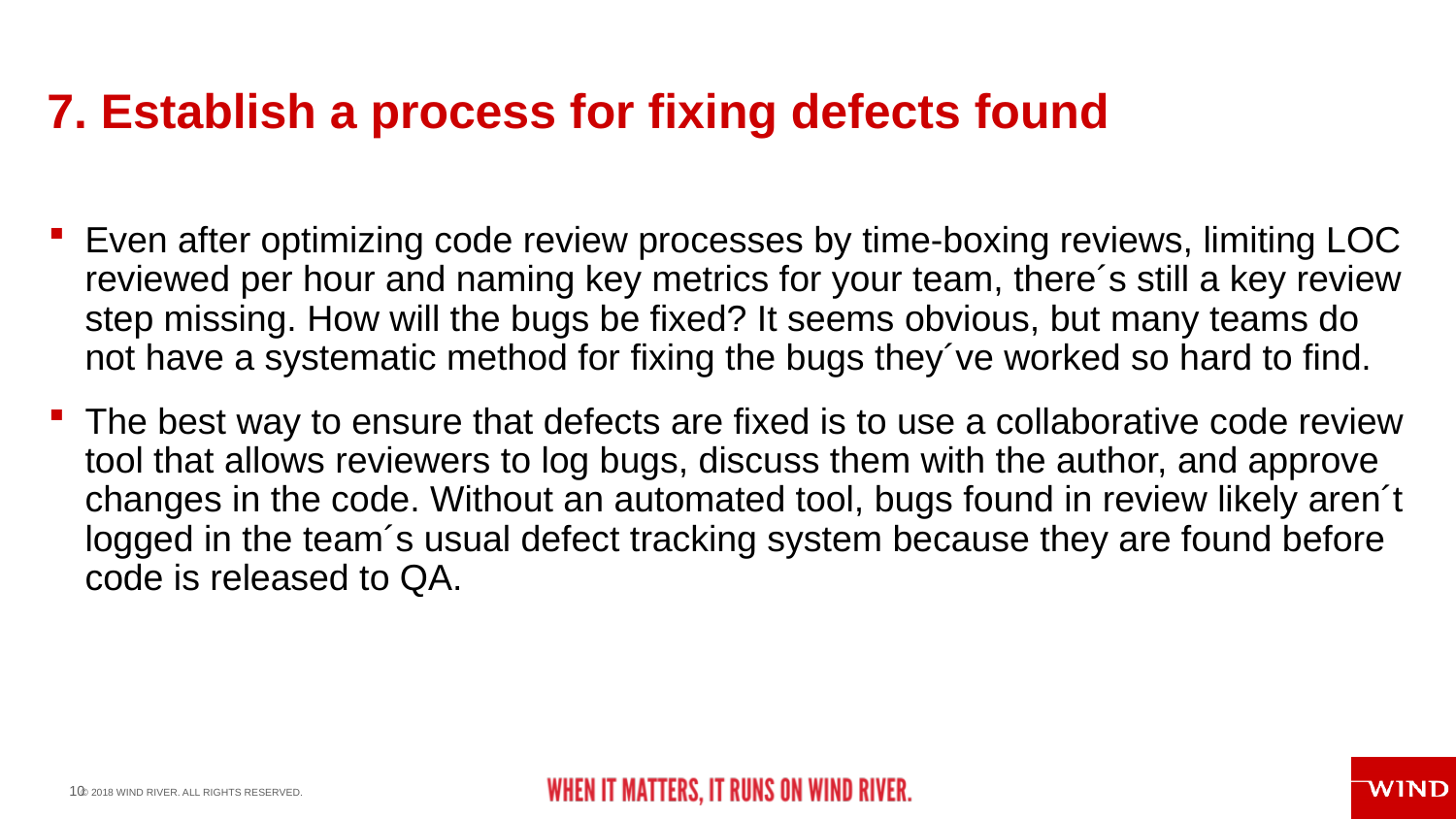

# 7. Establish a process for fixing defects found
Even after optimizing code review processes by time-boxing reviews, limiting LOC reviewed per hour and naming key metrics for your team, there´s still a key review step missing. How will the bugs be fixed? It seems obvious, but many teams do not have a systematic method for fixing the bugs they´ve worked so hard to find.
The best way to ensure that defects are fixed is to use a collaborative code review tool that allows reviewers to log bugs, discuss them with the author, and approve changes in the code. Without an automated tool, bugs found in review likely aren´t logged in the team´s usual defect tracking system because they are found before code is released to QA.